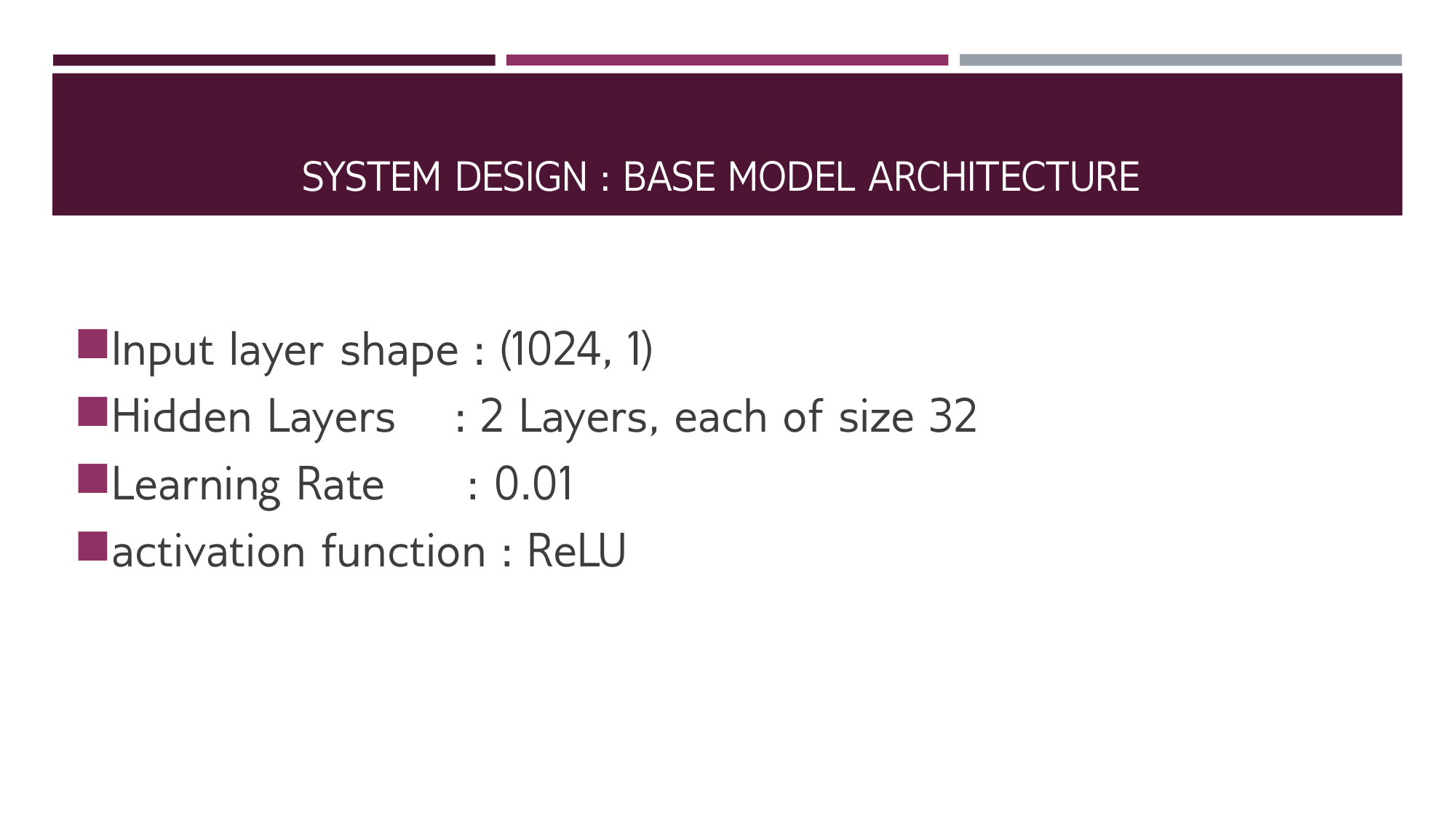

# System Design : Base Model Architecture
Input layer shape : (1024, 1)
Hidden Layers    : 2 Layers, each of size 32
Learning Rate 	  : 0.01
activation function : ReLU

19